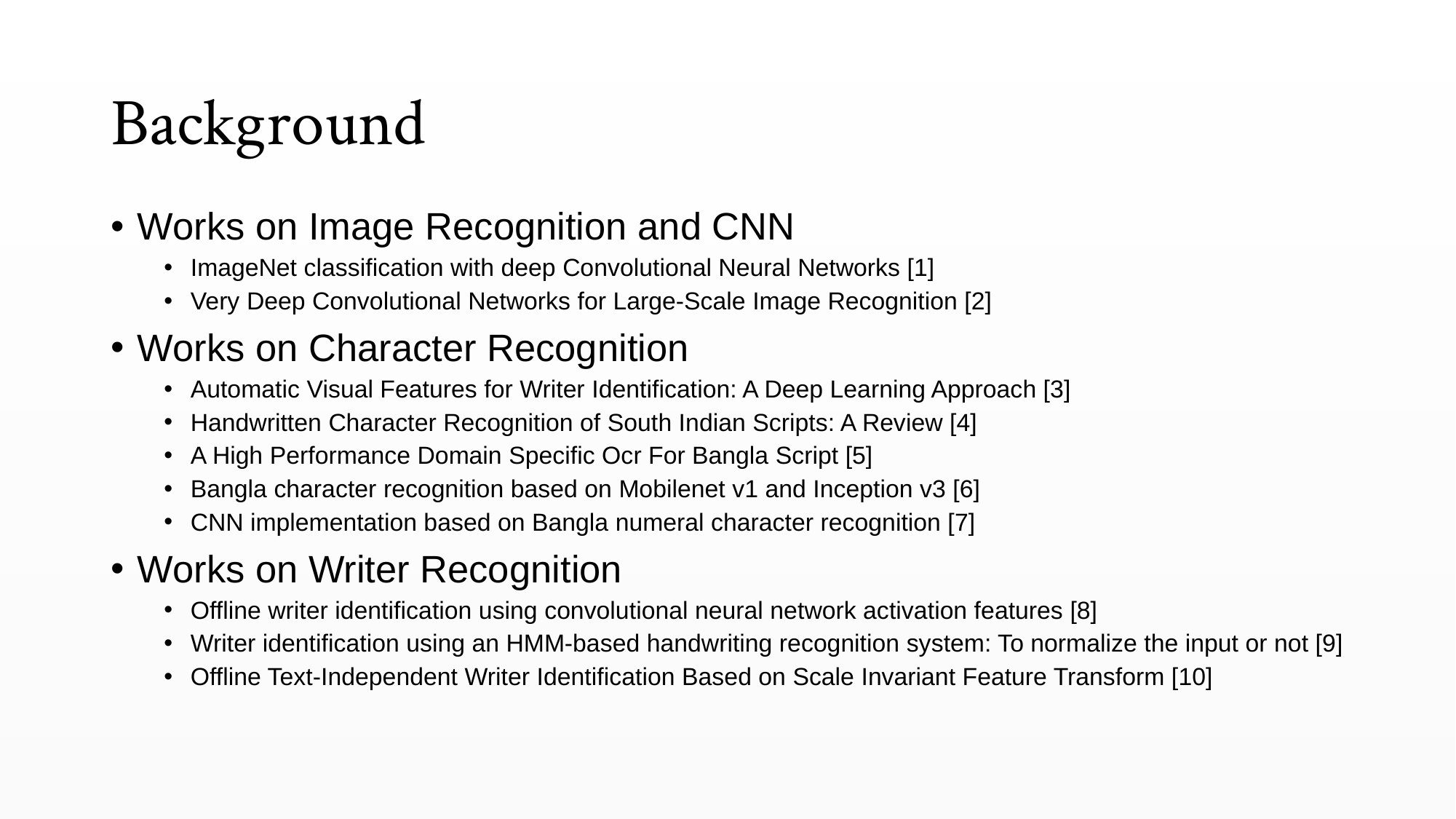

# Background
Works on Image Recognition and CNN
ImageNet classification with deep Convolutional Neural Networks [1]
Very Deep Convolutional Networks for Large-Scale Image Recognition [2]
Works on Character Recognition
Automatic Visual Features for Writer Identification: A Deep Learning Approach [3]
Handwritten Character Recognition of South Indian Scripts: A Review [4]
A High Performance Domain Specific Ocr For Bangla Script [5]
Bangla character recognition based on Mobilenet v1 and Inception v3 [6]
CNN implementation based on Bangla numeral character recognition [7]
Works on Writer Recognition
Offline writer identification using convolutional neural network activation features [8]
Writer identification using an HMM-based handwriting recognition system: To normalize the input or not [9]
Offline Text-Independent Writer Identification Based on Scale Invariant Feature Transform [10]